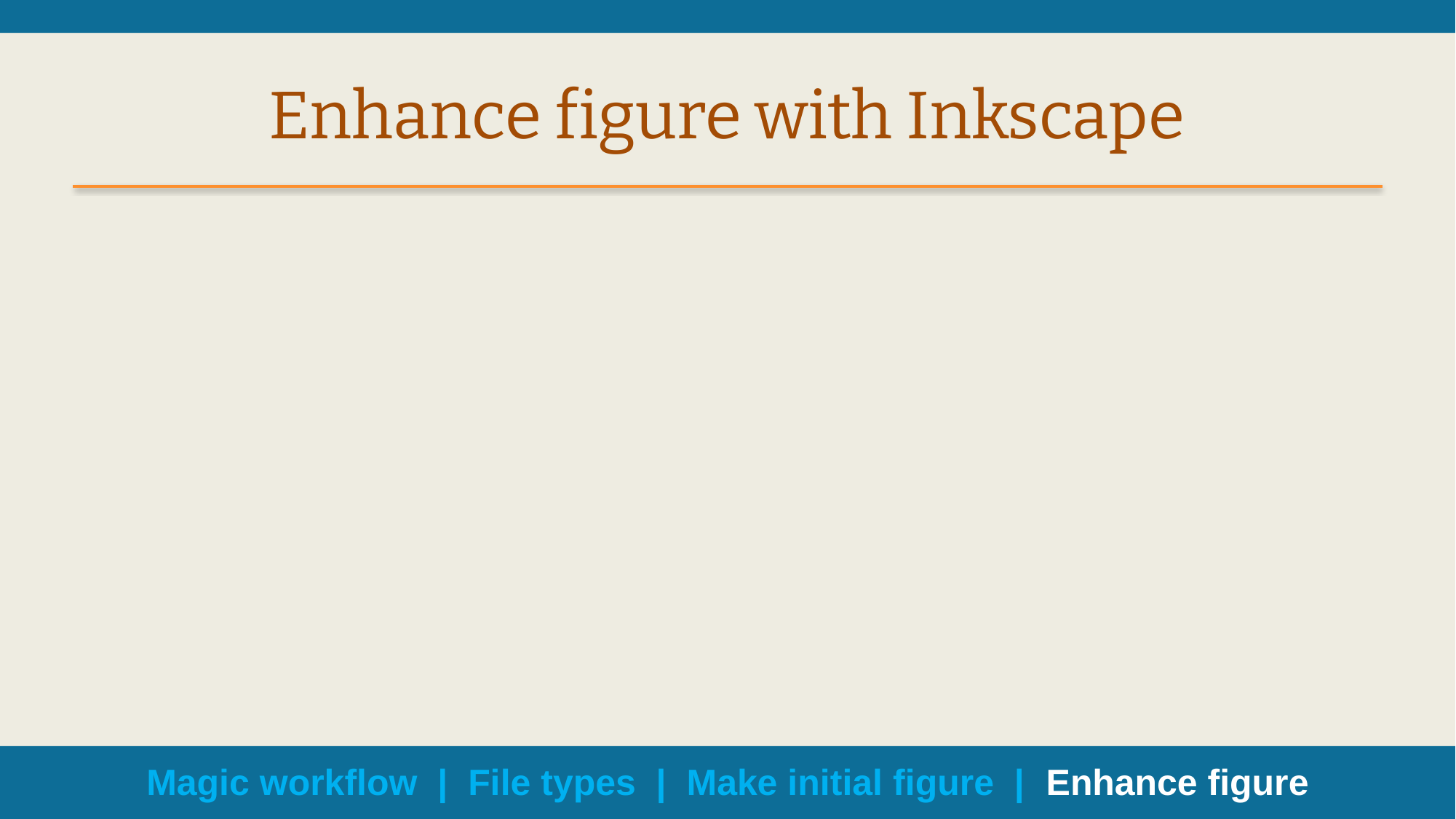

# Enhance figure with Inkscape
Magic workflow  |  File types  |  Make initial figure  |  Enhance figure